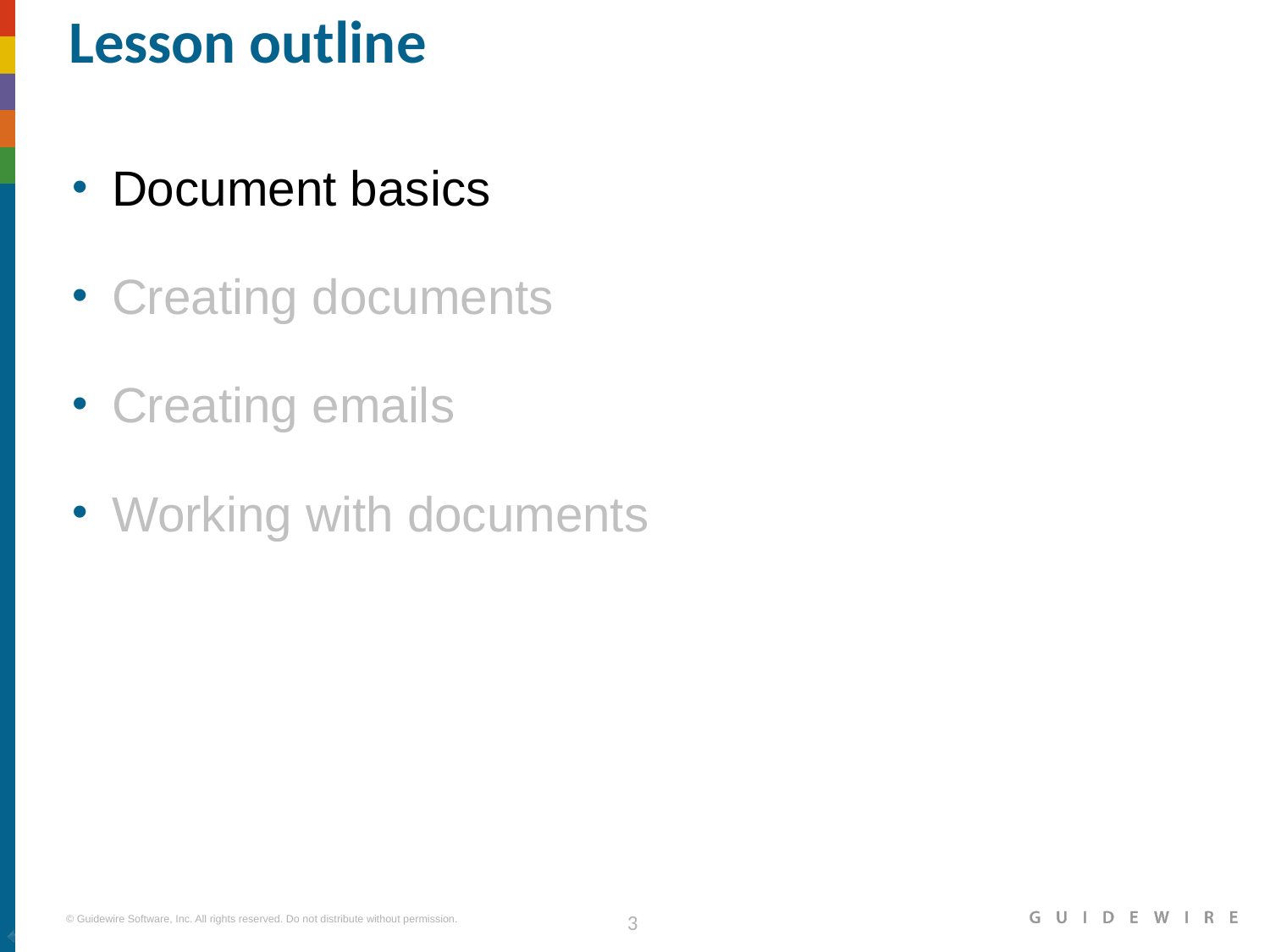

# Lesson outline
Document basics
Creating documents
Creating emails
Working with documents

|EOS~003|